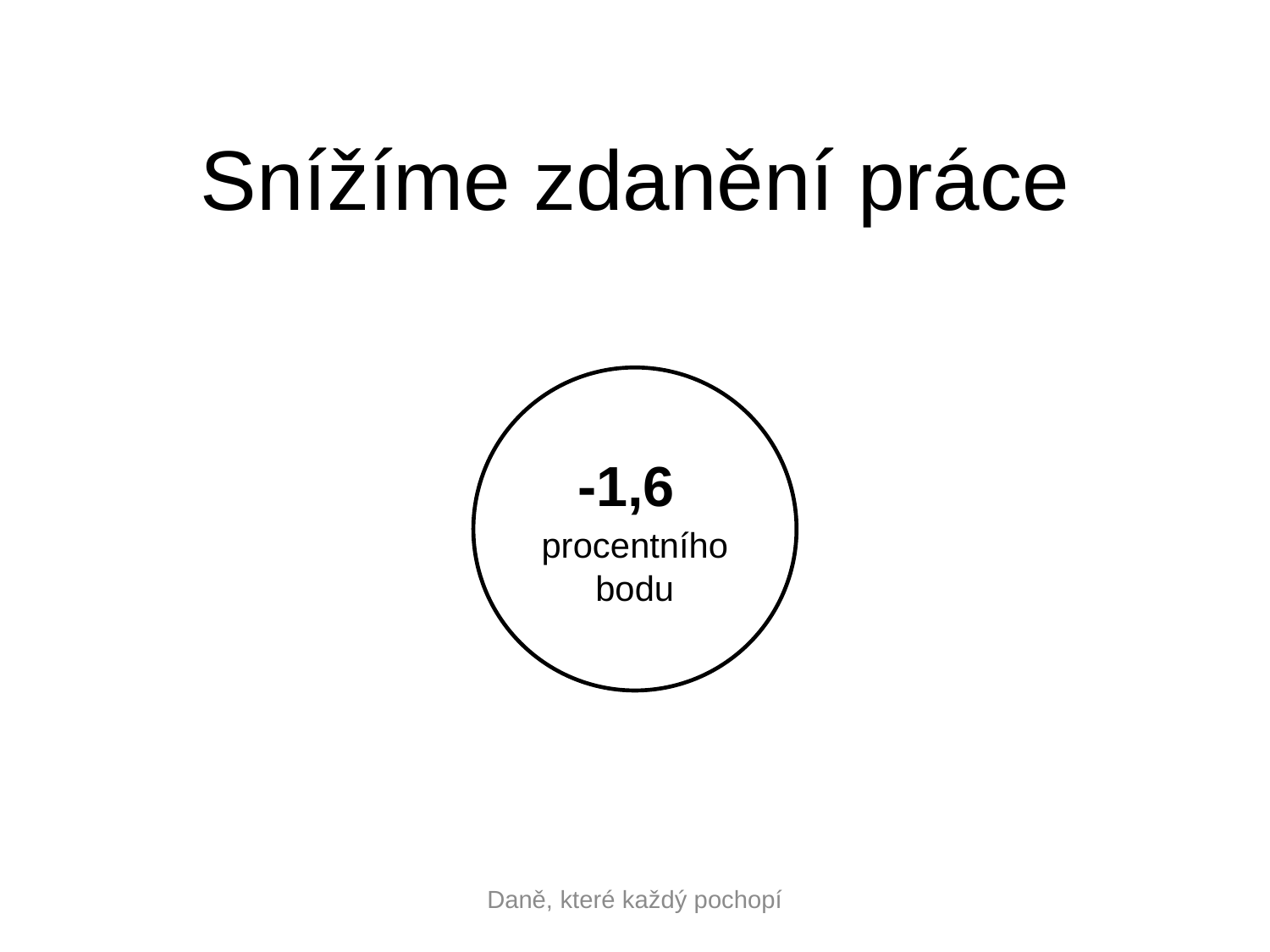

# Snížíme zdanění práce
   -1,6
procentního bodu
Daně, které každý pochopí